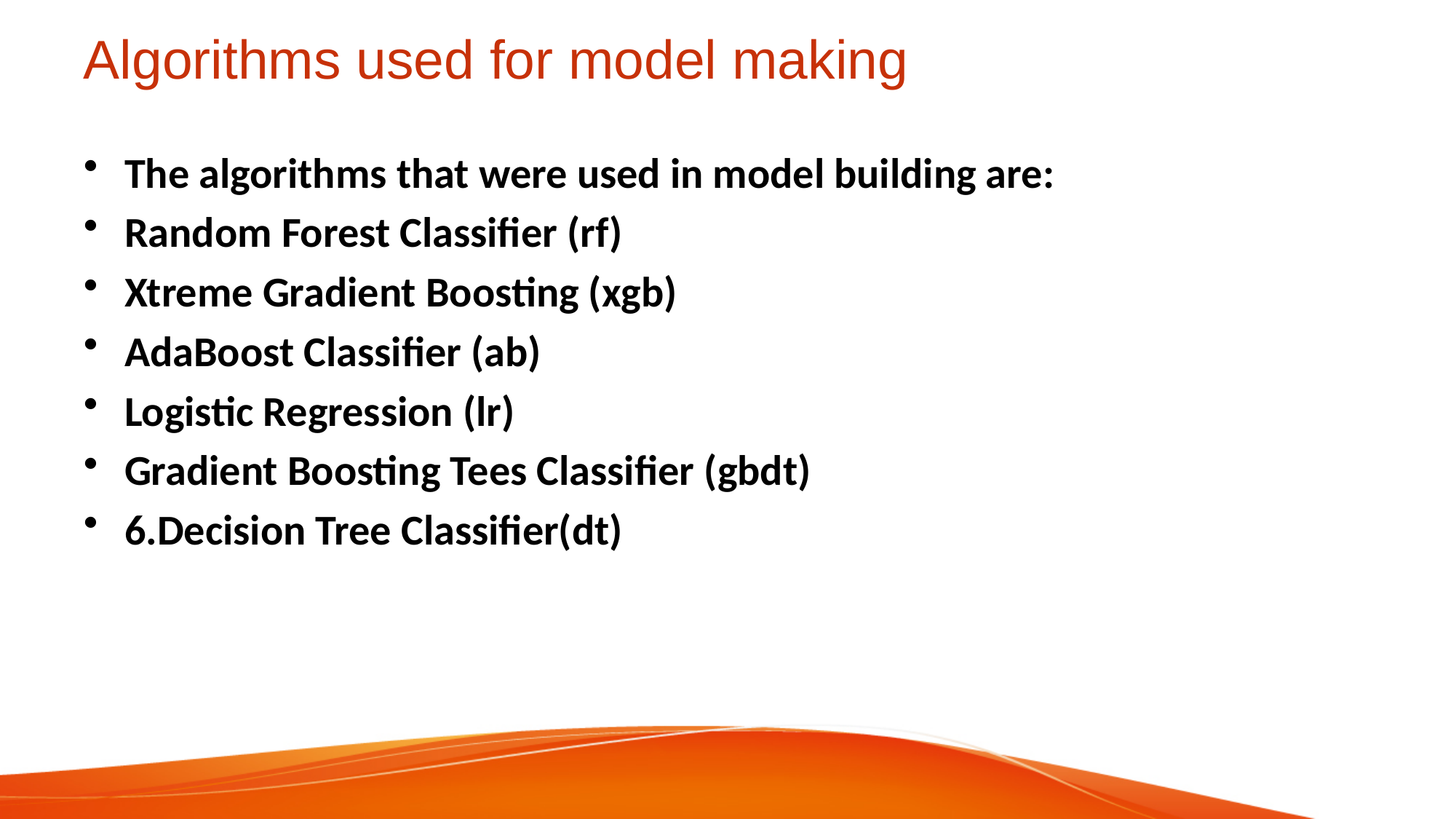

# Algorithms used for model making
The algorithms that were used in model building are:
Random Forest Classifier (rf)
Xtreme Gradient Boosting (xgb)
AdaBoost Classifier (ab)
Logistic Regression (lr)
Gradient Boosting Tees Classifier (gbdt)
6.Decision Tree Classifier(dt)